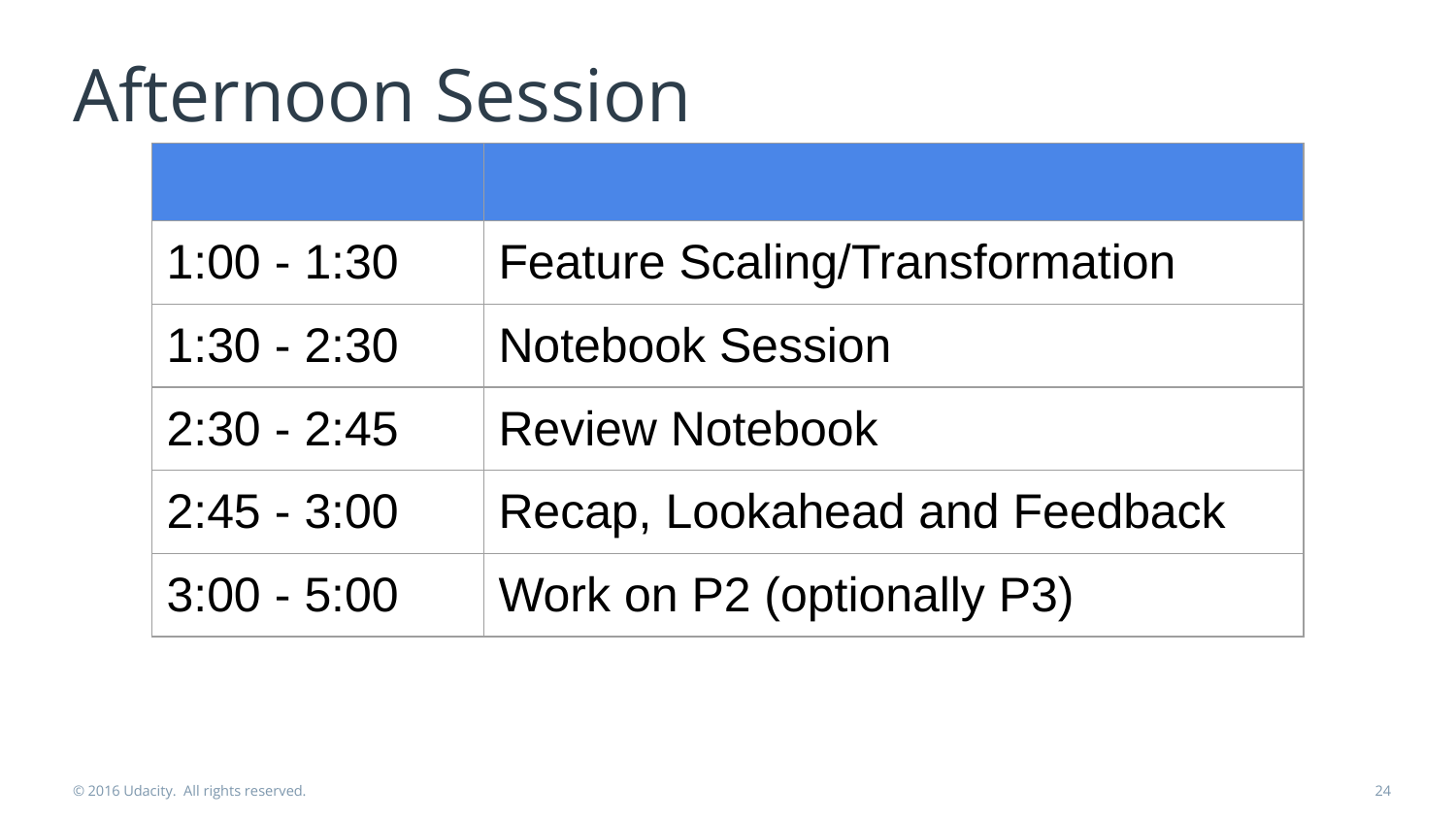

# Afternoon Session
|  |  |
| --- | --- |
| 1:00 - 1:30 | Feature Scaling/Transformation |
| 1:30 - 2:30 | Notebook Session |
| 2:30 - 2:45 | Review Notebook |
| 2:45 - 3:00 | Recap, Lookahead and Feedback |
| 3:00 - 5:00 | Work on P2 (optionally P3) |
© 2016 Udacity.  All rights reserved.
24